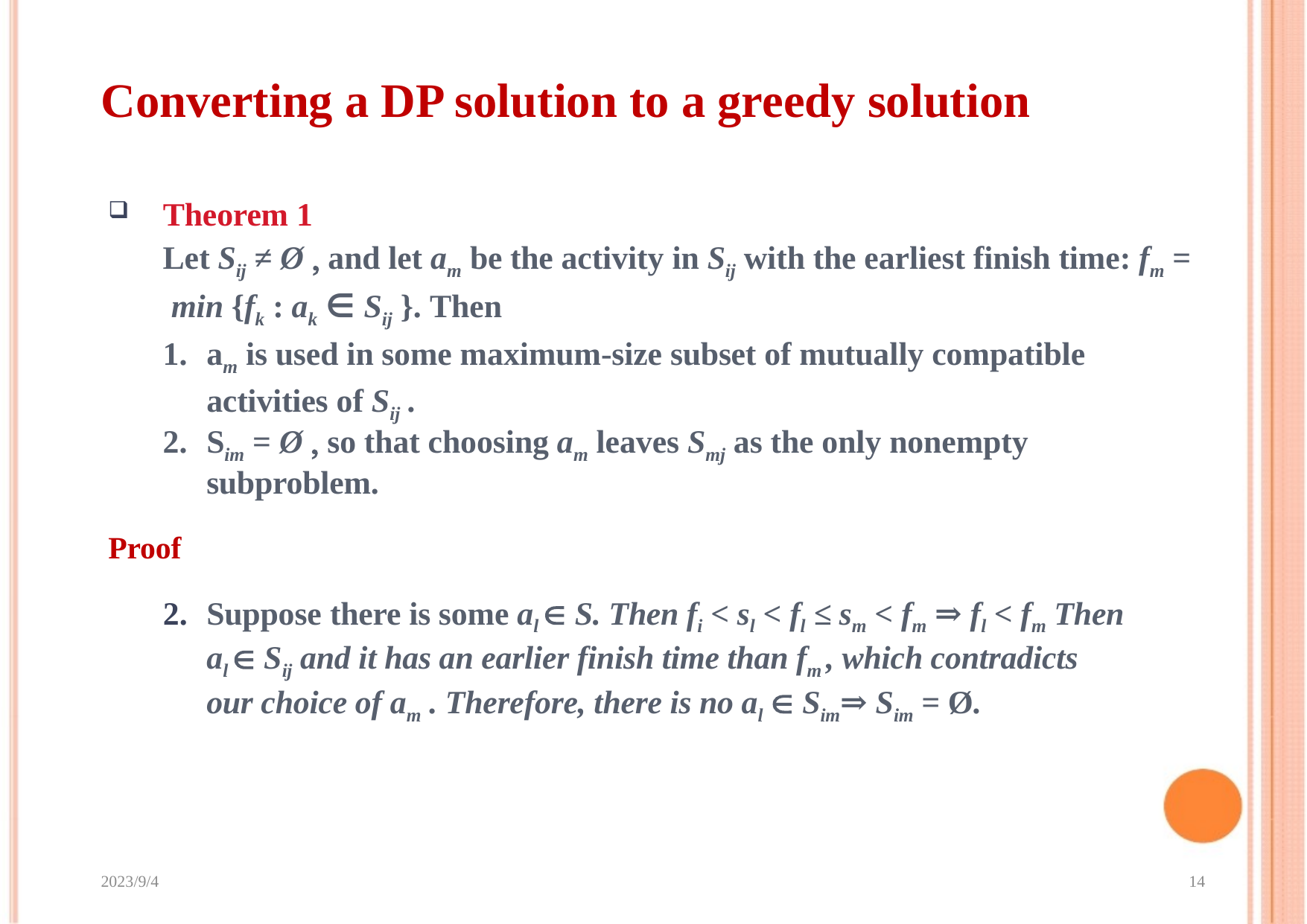

# Converting a DP solution to a greedy solution
Theorem 1
Let Sij ≠ Ø , and let am be the activity in Sij with the earliest finish time: fm =  min {fk : ak ∈ Sij }. Then
am is used in some maximum-size subset of mutually compatible  activities of Sij .
Sim = Ø , so that choosing am leaves Smj as the only nonempty  subproblem.
Proof
Suppose there is some al ∈ S. Then fi < sl < fl ≤ sm < fm ⇒ fl < fm Then al ∈ Sij and it has an earlier finish time than fm , which contradicts our choice of am . Therefore, there is no al ∈ Sim⇒ Sim = Ø.

2023/9/4
14